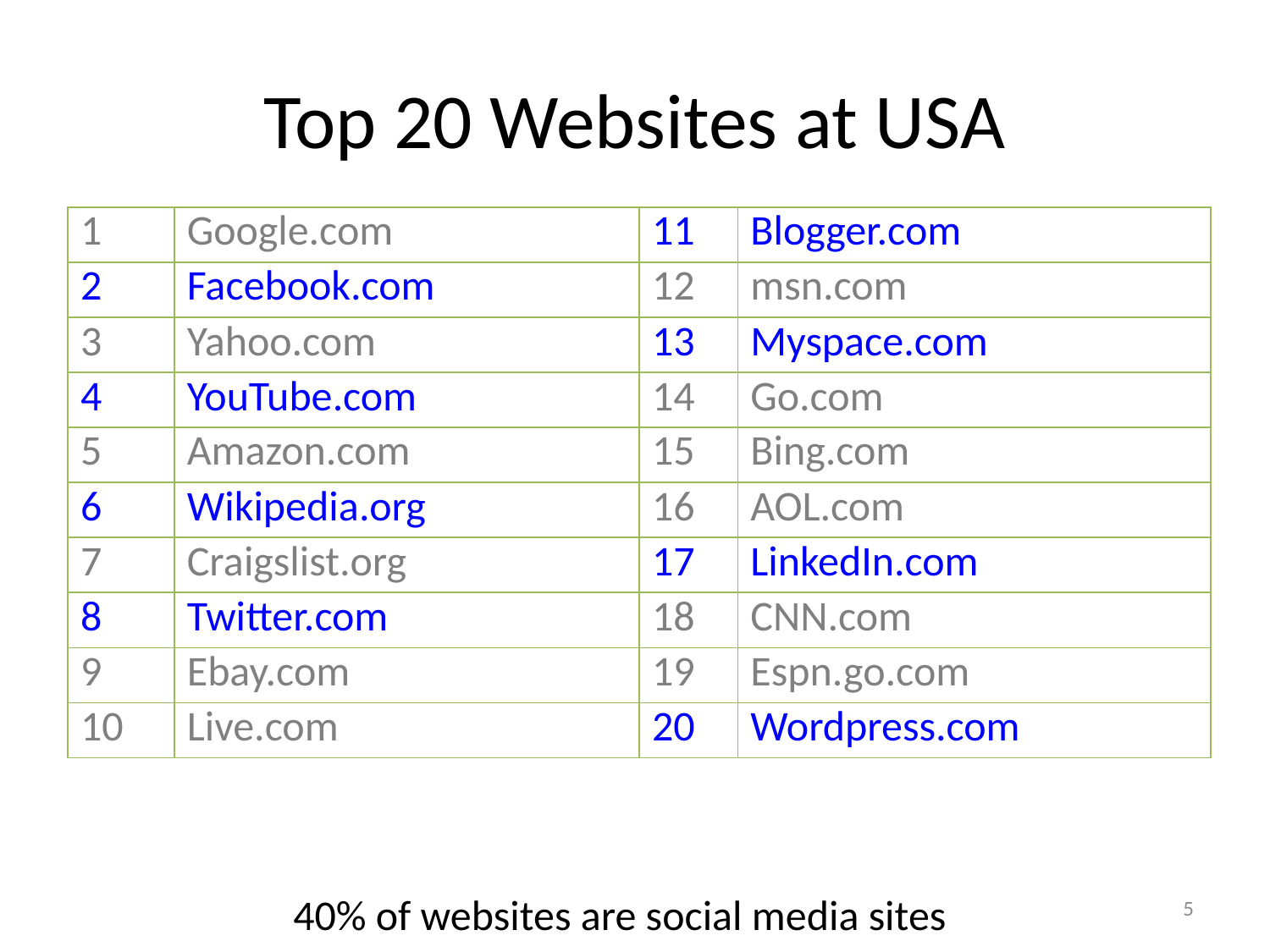

# Top 20 Websites at USA
| 1 | Google.com | 11 | Blogger.com |
| --- | --- | --- | --- |
| 2 | Facebook.com | 12 | msn.com |
| 3 | Yahoo.com | 13 | Myspace.com |
| 4 | YouTube.com | 14 | Go.com |
| 5 | Amazon.com | 15 | Bing.com |
| 6 | Wikipedia.org | 16 | AOL.com |
| 7 | Craigslist.org | 17 | LinkedIn.com |
| 8 | Twitter.com | 18 | CNN.com |
| 9 | Ebay.com | 19 | Espn.go.com |
| 10 | Live.com | 20 | Wordpress.com |
40% of websites are social media sites
5